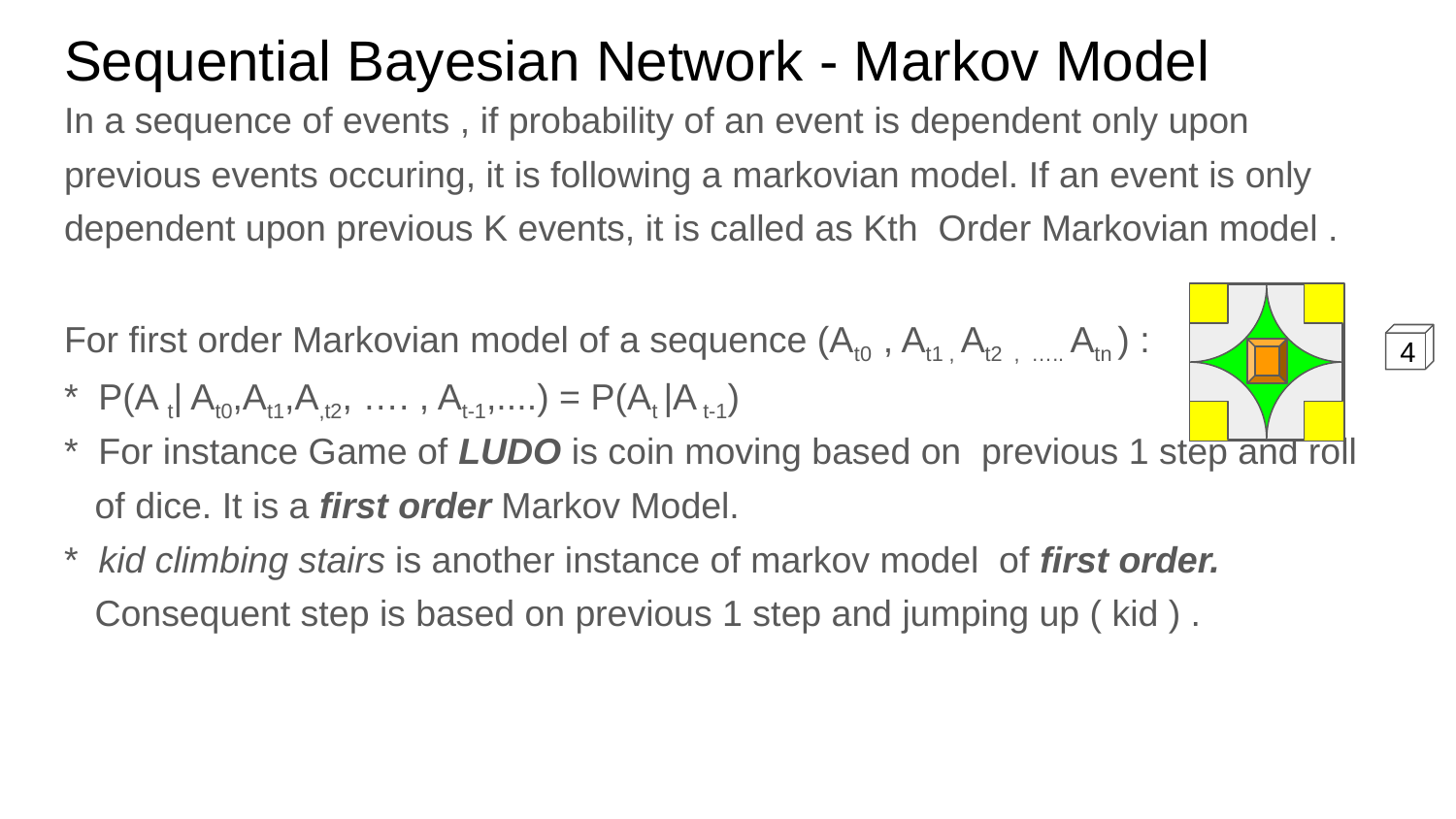

# Sequential Bayesian Network - Markov Model
In a sequence of events , if probability of an event is dependent only upon
previous events occuring, it is following a markovian model. If an event is only
dependent upon previous K events, it is called as Kth  Order Markovian model .

For first order Markovian model of a sequence (At0  , At1 , At2  ,  ….. Atn ) :
*  P(A t| At0,At1,A,t2, …. , At-1,....) = P(At |A t-1)
*  For instance Game of LUDO is coin moving based on  previous 1 step and roll
   of dice. It is a first order Markov Model.
*  kid climbing stairs is another instance of markov model  of first order.
   Consequent step is based on previous 1 step and jumping up ( kid ) .

4